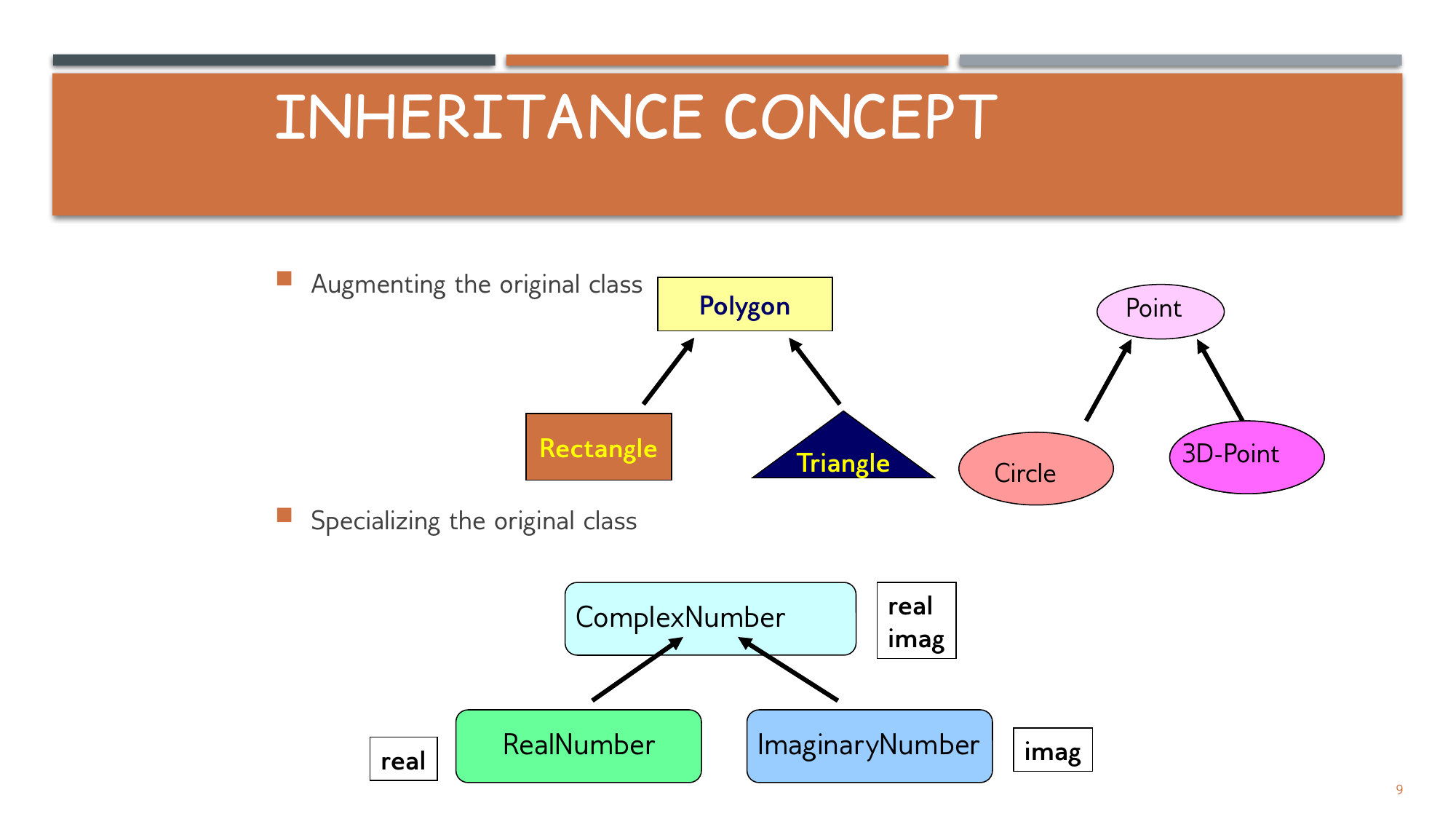

# Inheritance Concept
Augmenting the original class

Specializing the original class
Polygon

Point

Triangle
Rectangle

3D-Point

Circle

real
imag
ComplexNumber

RealNumber
ImaginaryNumber
imag
real
9